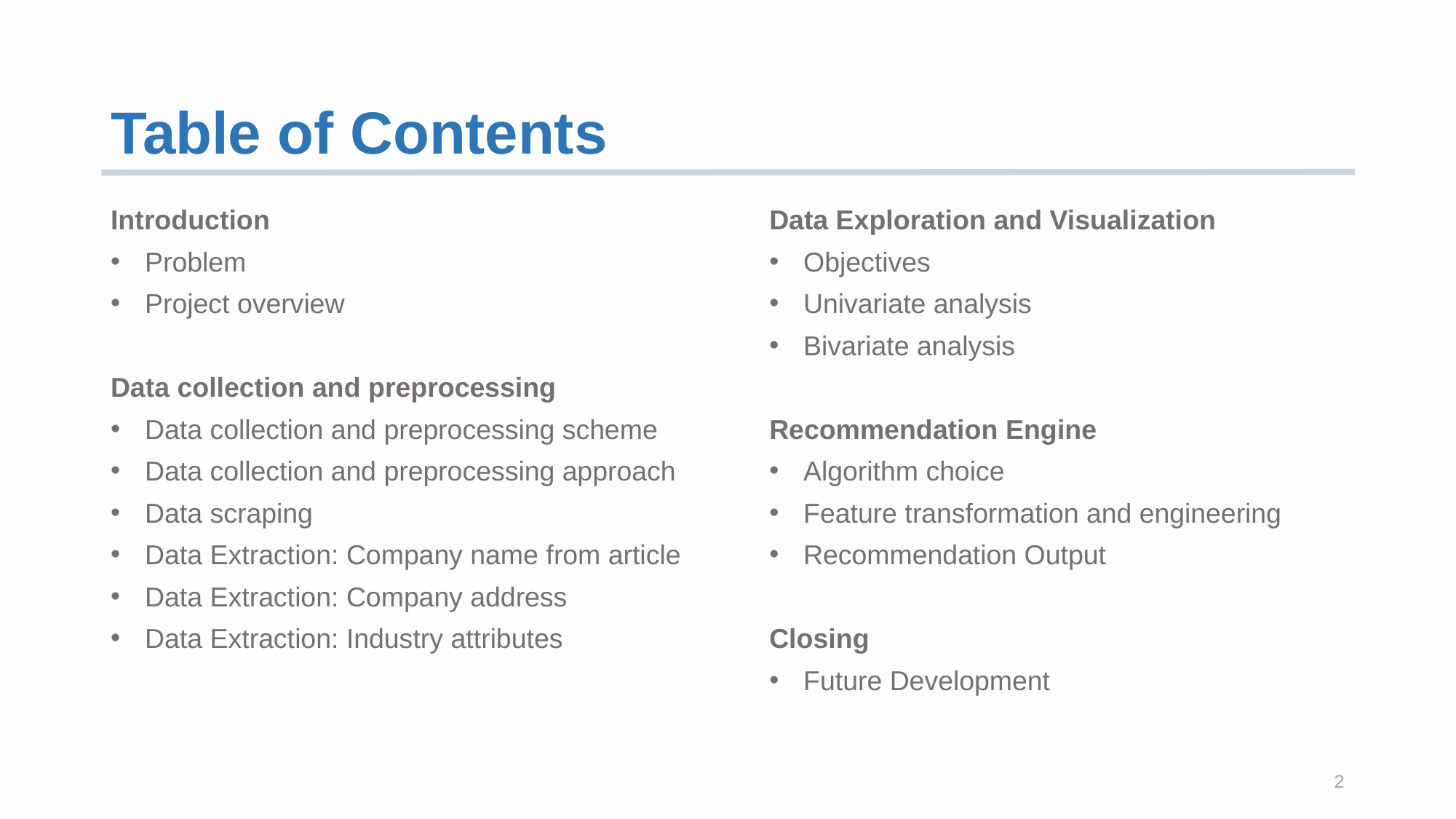

# Table of Contents
Introduction
Problem
Project overview

Data collection and preprocessing
Data collection and preprocessing scheme
Data collection and preprocessing approach
Data scraping
Data Extraction: Company name from article
Data Extraction: Company address
Data Extraction: Industry attributes
Data Exploration and Visualization
Objectives
Univariate analysis
Bivariate analysis

Recommendation Engine
Algorithm choice
Feature transformation and engineering
Recommendation Output

Closing
Future Development
2